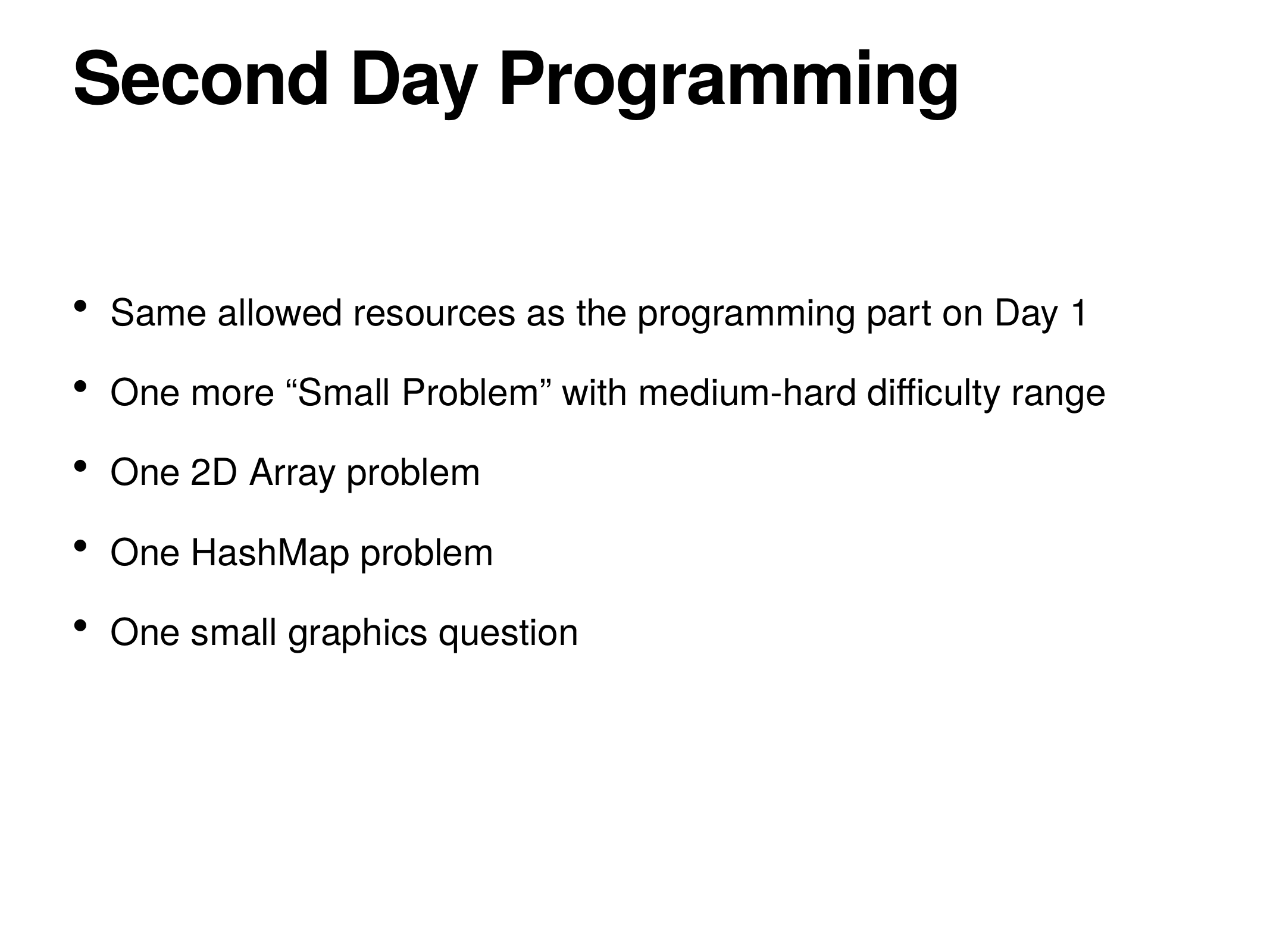

# Second Day Programming

Same allowed resources as the programming part on Day 1
One more “Small Problem” with medium-hard difficulty range
One 2D Array problem
One HashMap problem
One small graphics question